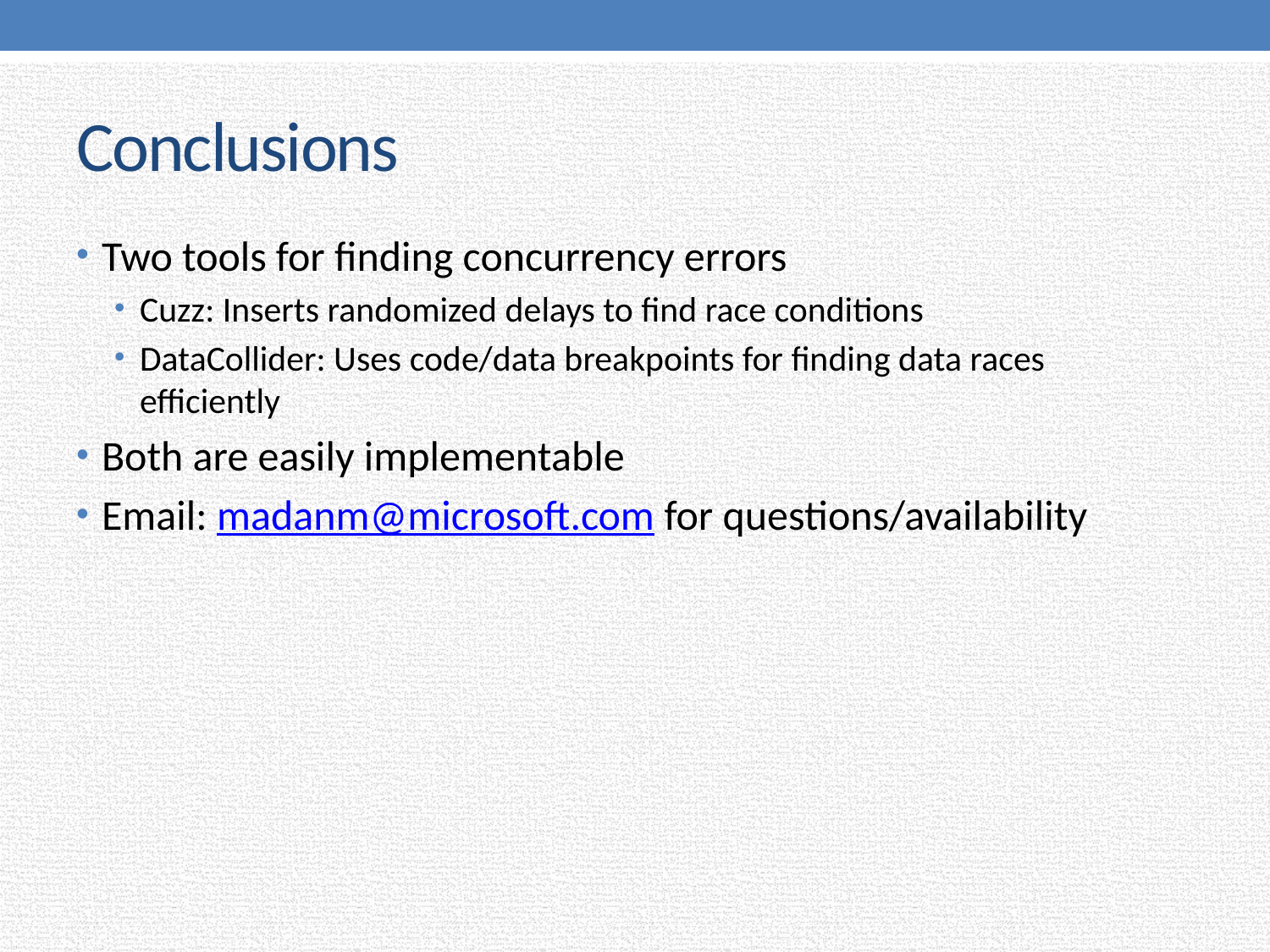

# Conclusions
Two tools for finding concurrency errors
Cuzz: Inserts randomized delays to find race conditions
DataCollider: Uses code/data breakpoints for finding data races efficiently
Both are easily implementable
Email: madanm@microsoft.com for questions/availability